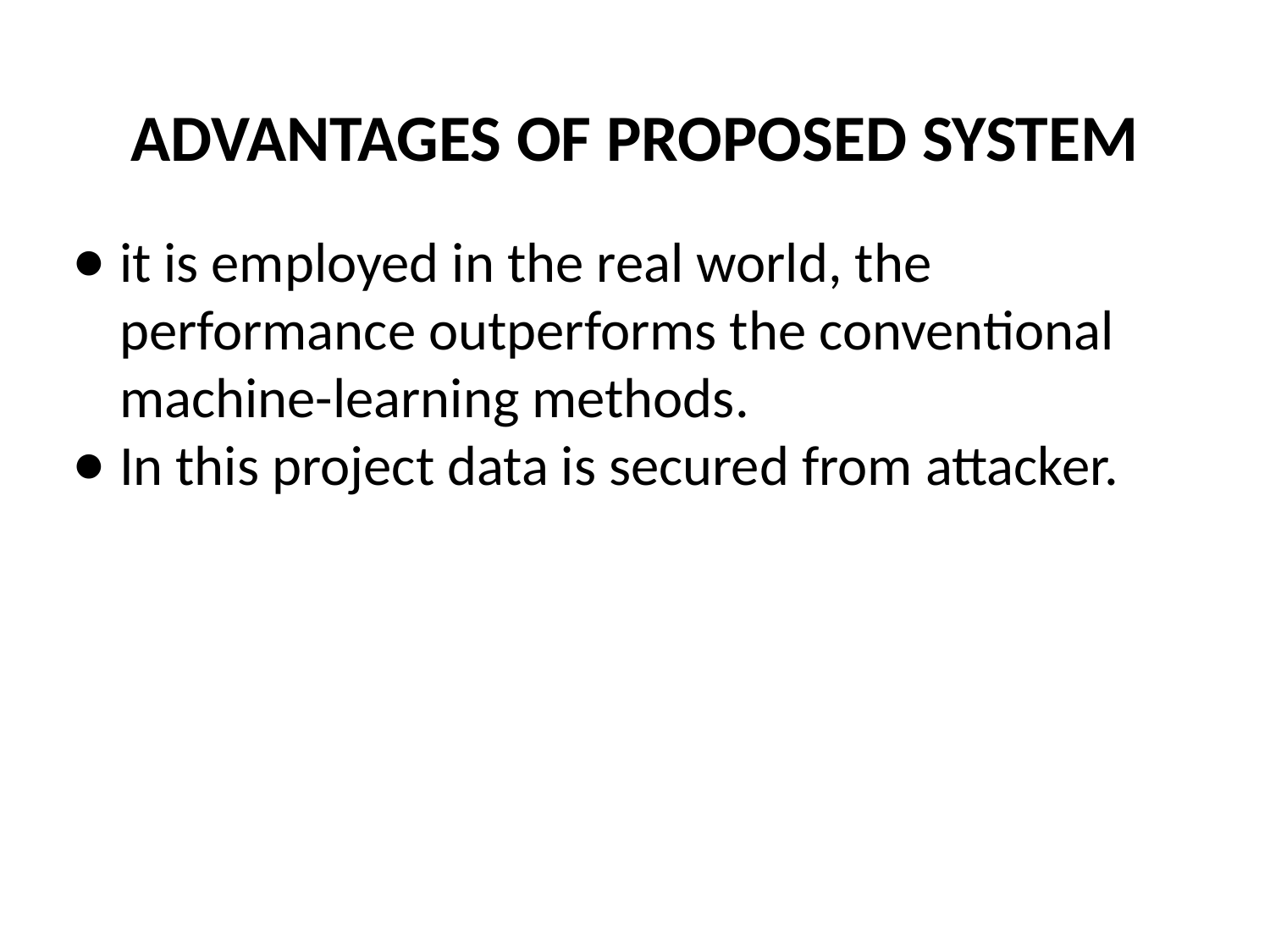

# ADVANTAGES OF PROPOSED SYSTEM
it is employed in the real world, the performance outperforms the conventional machine-learning methods.
In this project data is secured from attacker.